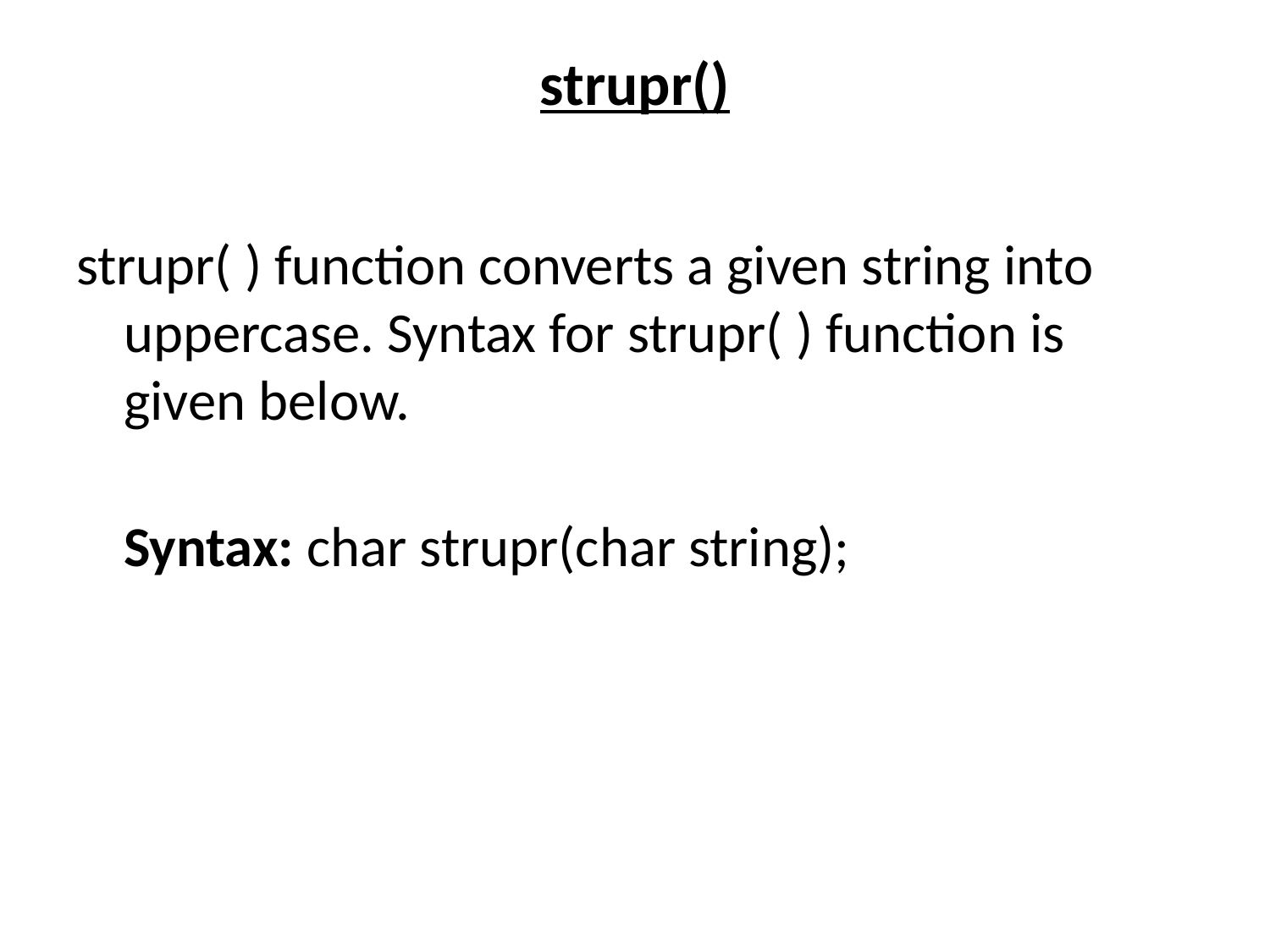

# strupr()
strupr( ) function converts a given string into uppercase. Syntax for strupr( ) function is given below.
Syntax: char strupr(char string);